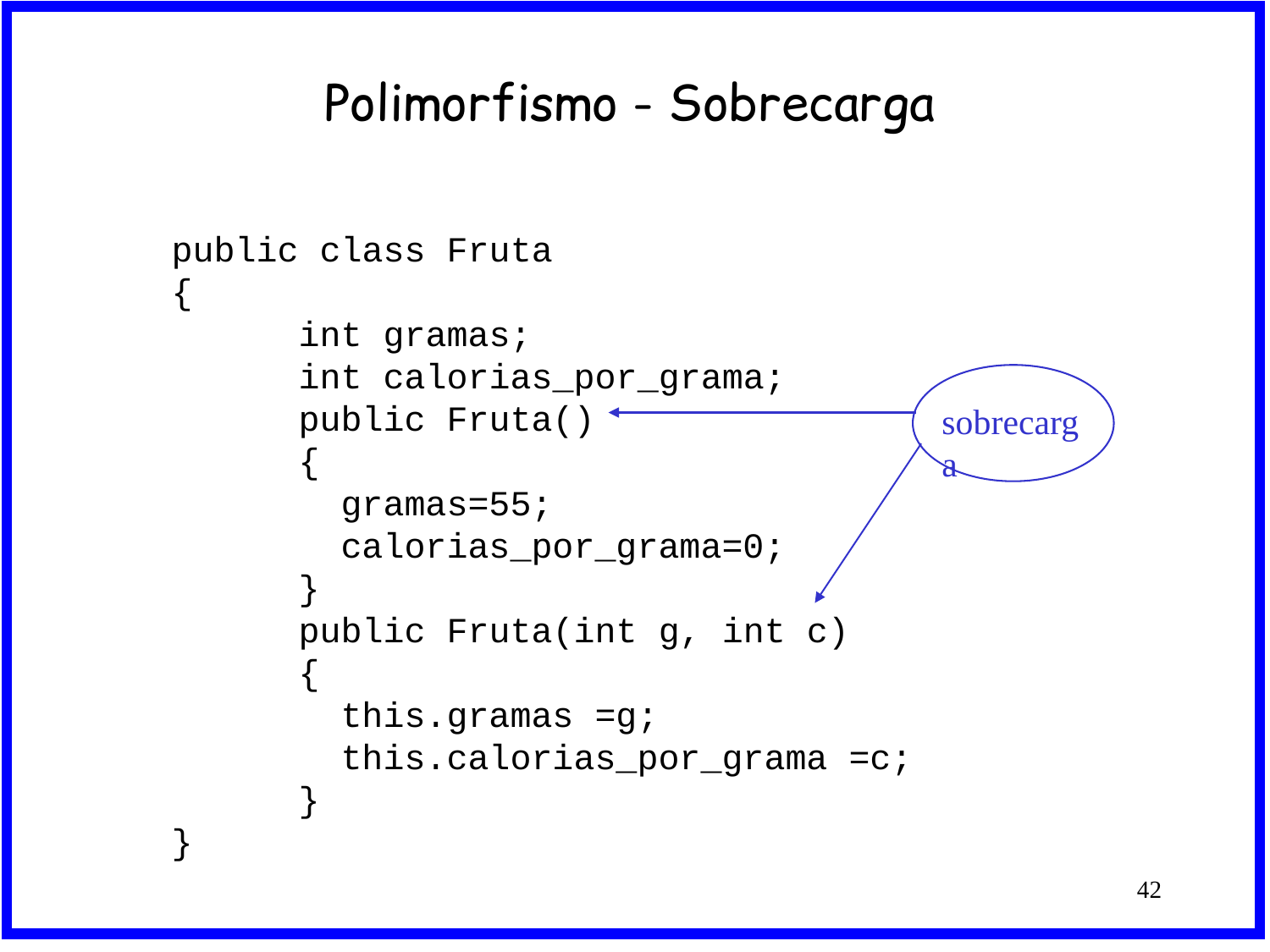

# Polimorfismo - Sobrecarga
public class Fruta
{
	int gramas;
	int calorias_por_grama;
	public Fruta()
      {
        gramas=55;
        calorias_por_grama=0;
      }
	public Fruta(int g, int c)
      {
	  this.gramas =g;
	  this.calorias_por_grama =c;
      }
}

sobrecarga
42